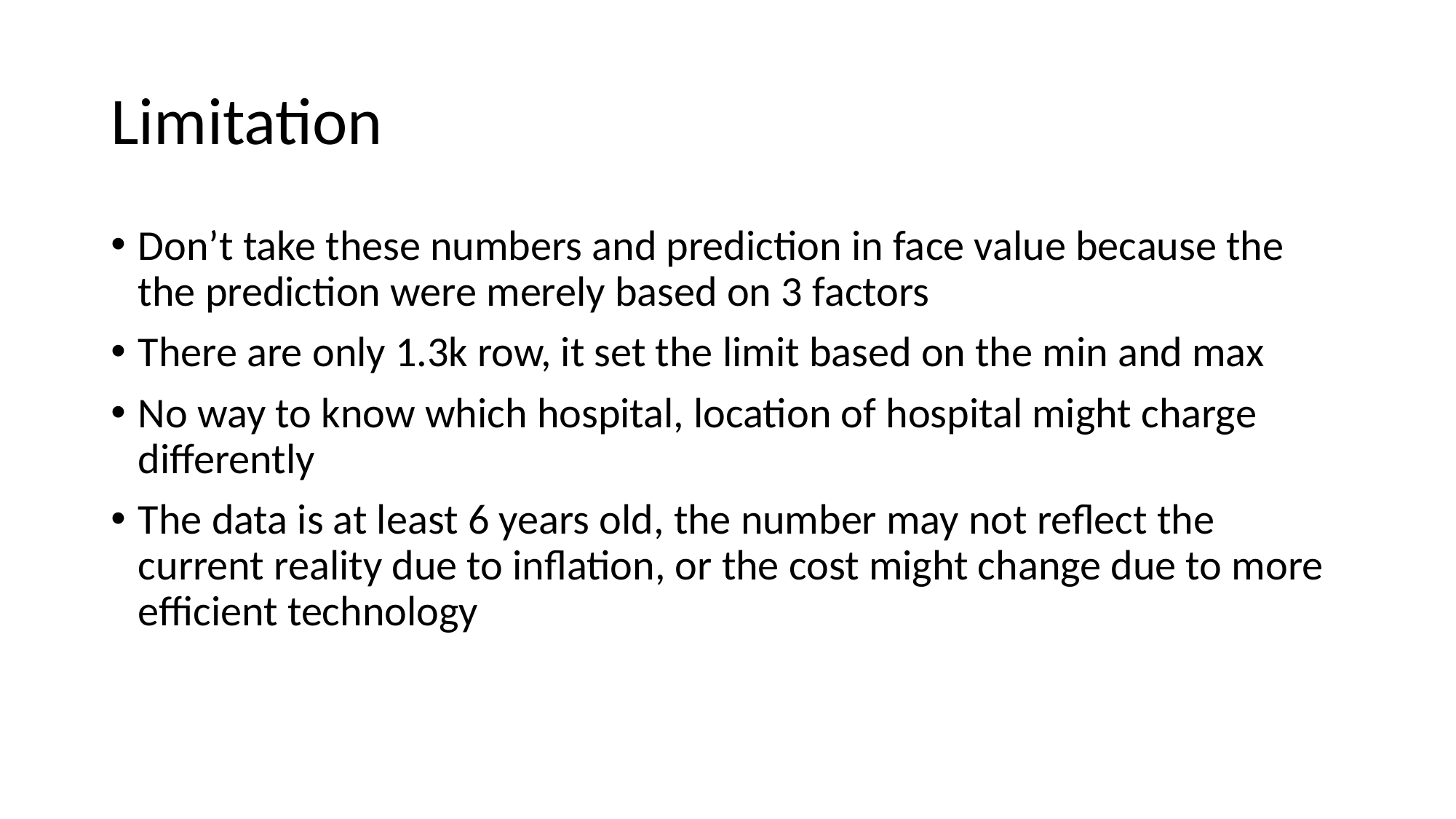

# Limitation
Don’t take these numbers and prediction in face value because the the prediction were merely based on 3 factors
There are only 1.3k row, it set the limit based on the min and max
No way to know which hospital, location of hospital might charge  differently
The data is at least 6 years old, the number may not reflect the current reality due to inflation, or the cost might change due to more efficient technology